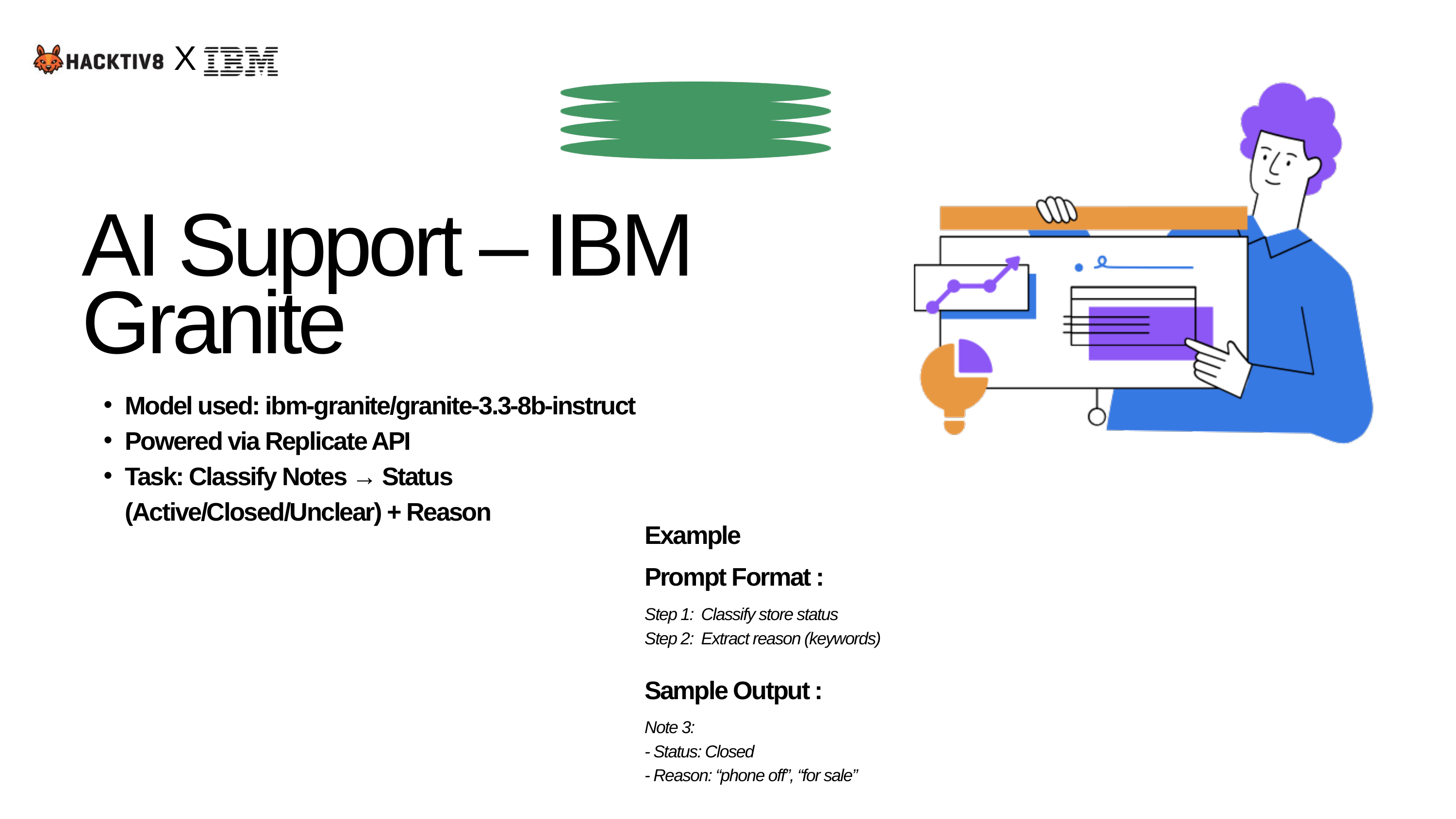

X

AI Support – IBM Granite
Model used: ibm-granite/granite-3.3-8b-instruct
Powered via Replicate API
Task: Classify Notes → Status (Active/Closed/Unclear) + Reason

Example
Prompt Format :

Step 1:  Classify store status
Step 2:  Extract reason (keywords)
Sample Output :

Note 3:
- Status: Closed
- Reason: “phone off”, “for sale”